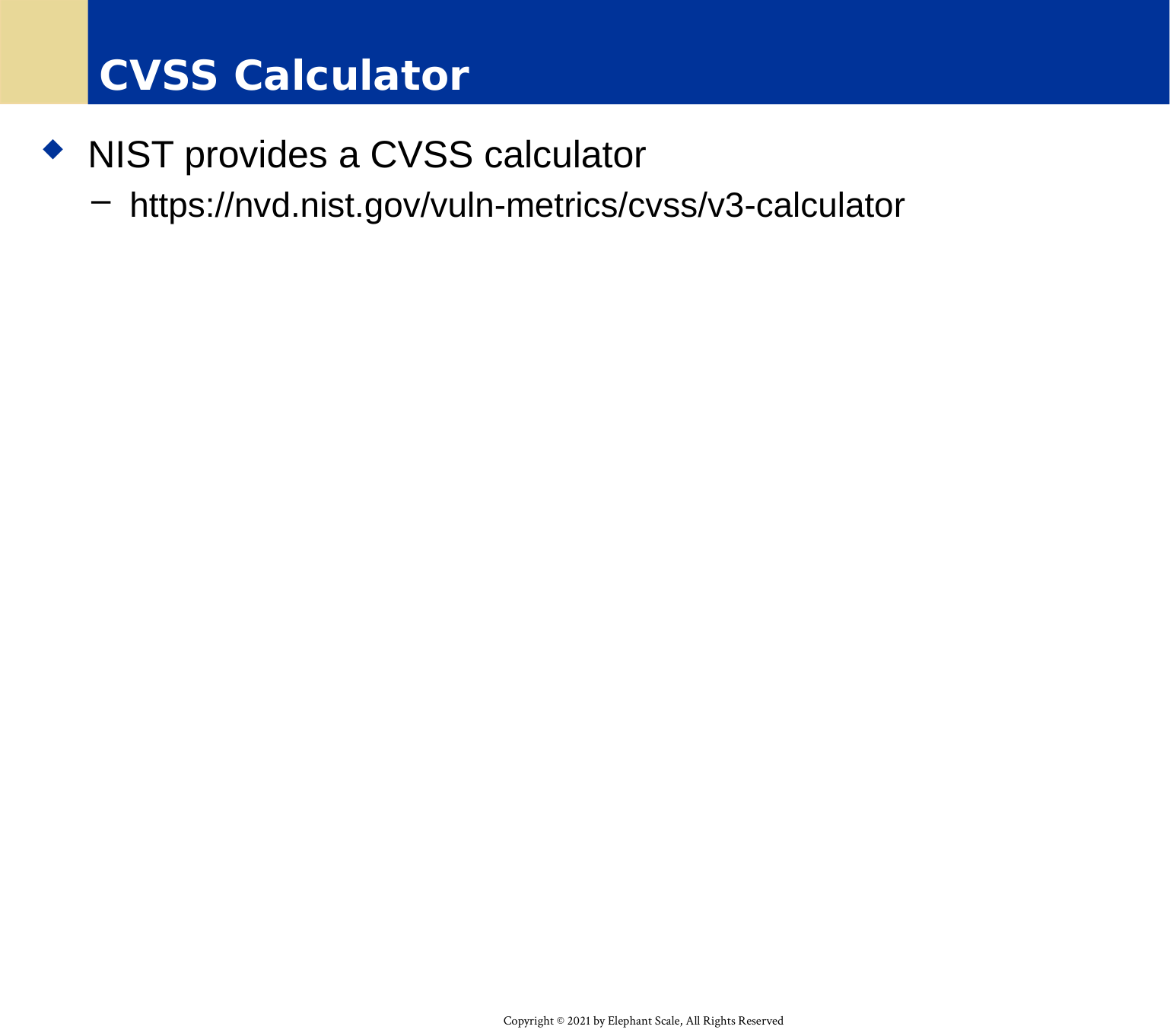

# CVSS Calculator
 NIST provides a CVSS calculator
 https://nvd.nist.gov/vuln-metrics/cvss/v3-calculator
Copyright © 2021 by Elephant Scale, All Rights Reserved